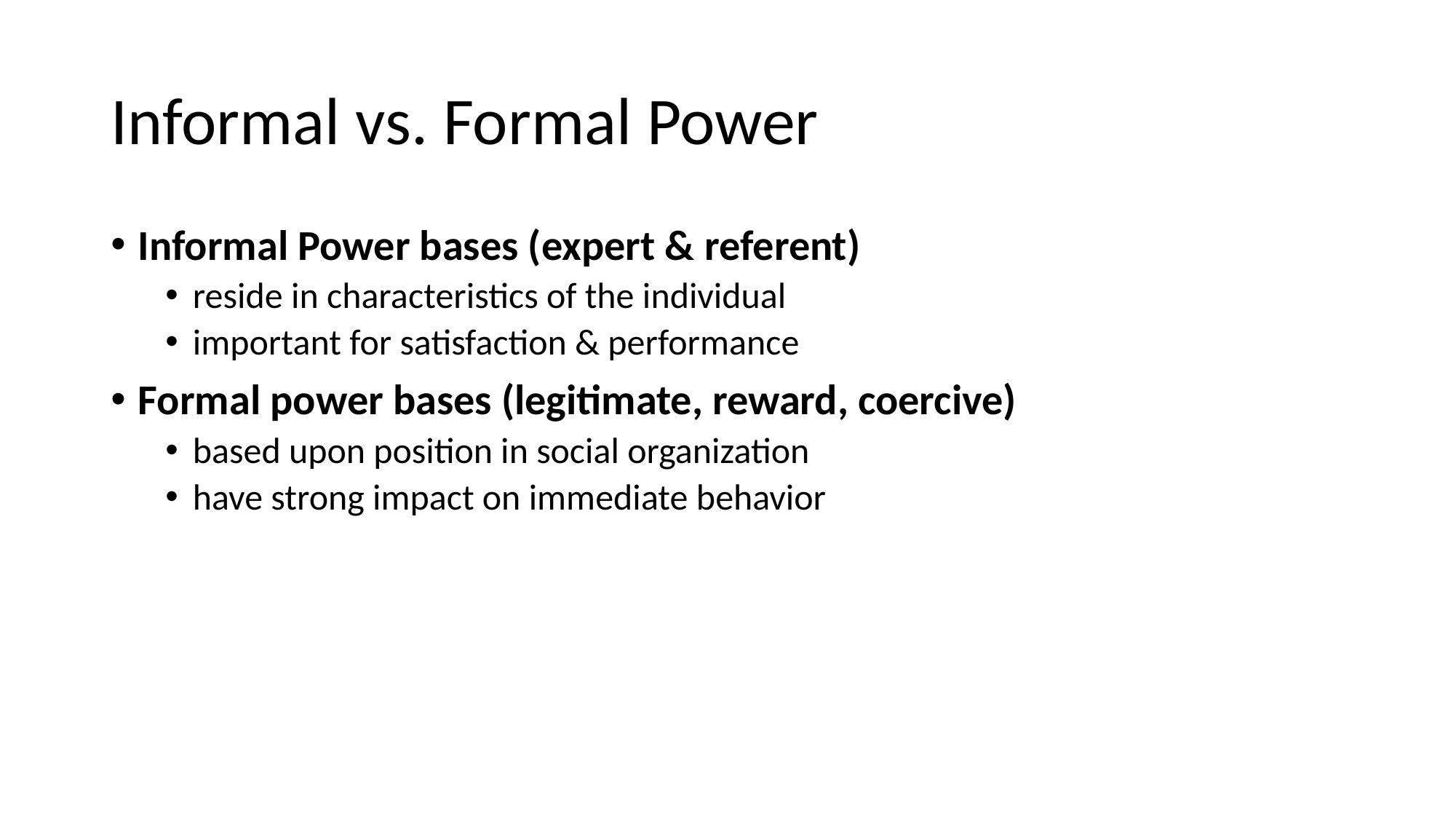

# Informal vs. Formal Power
Informal Power bases (expert & referent)
reside in characteristics of the individual
important for satisfaction & performance
Formal power bases (legitimate, reward, coercive)
based upon position in social organization
have strong impact on immediate behavior